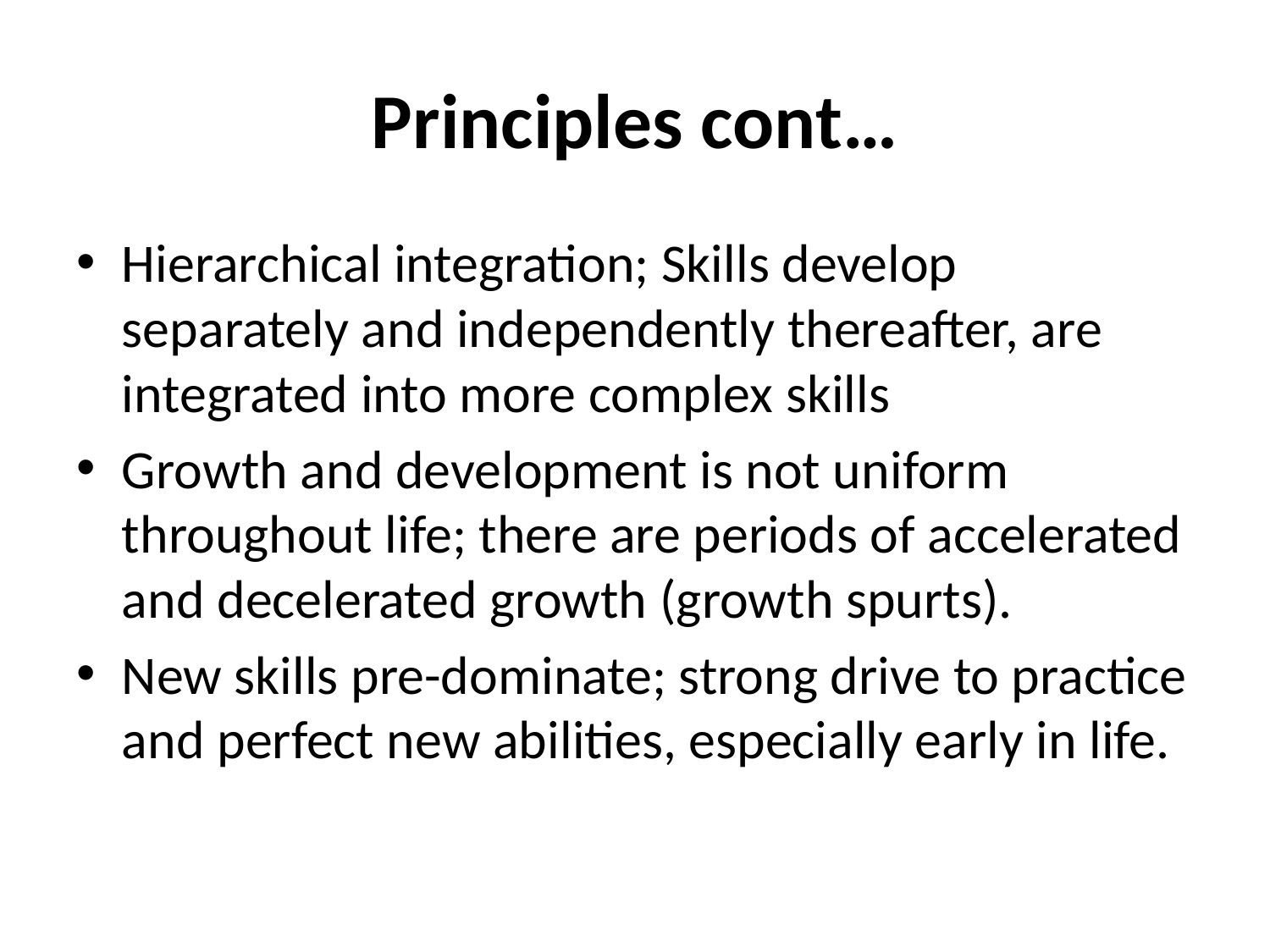

# Principles cont…
Hierarchical integration; Skills develop separately and independently thereafter, are integrated into more complex skills
Growth and development is not uniform throughout life; there are periods of accelerated and decelerated growth (growth spurts).
New skills pre-dominate; strong drive to practice and perfect new abilities, especially early in life.